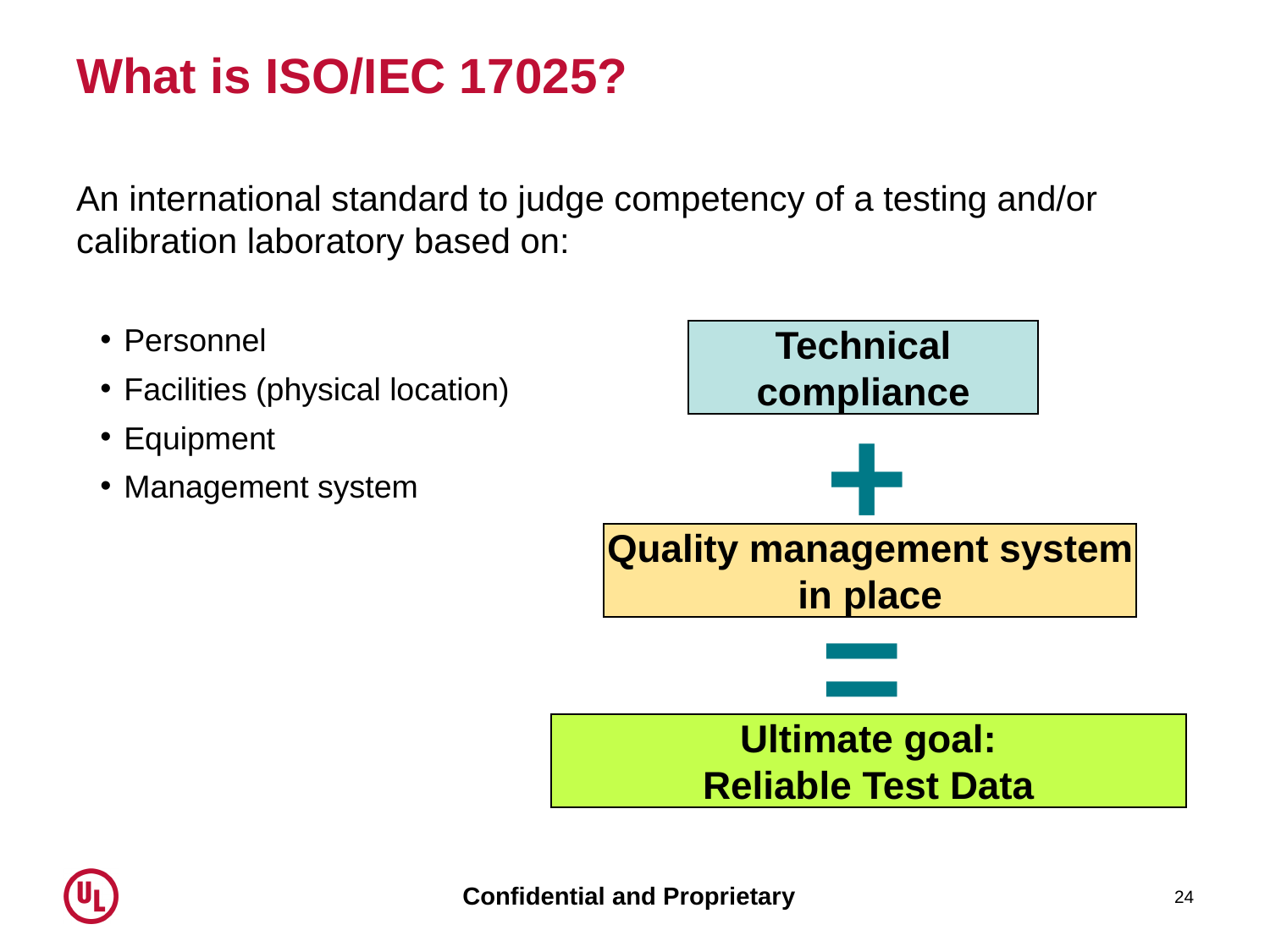

# What is ISO/IEC 17025?
An international standard to judge competency of a testing and/or calibration laboratory based on:

Personnel
Facilities (physical location)
Equipment
Management system

Technical compliance
+
Quality management system in place
=
Ultimate goal:
Reliable Test Data
24